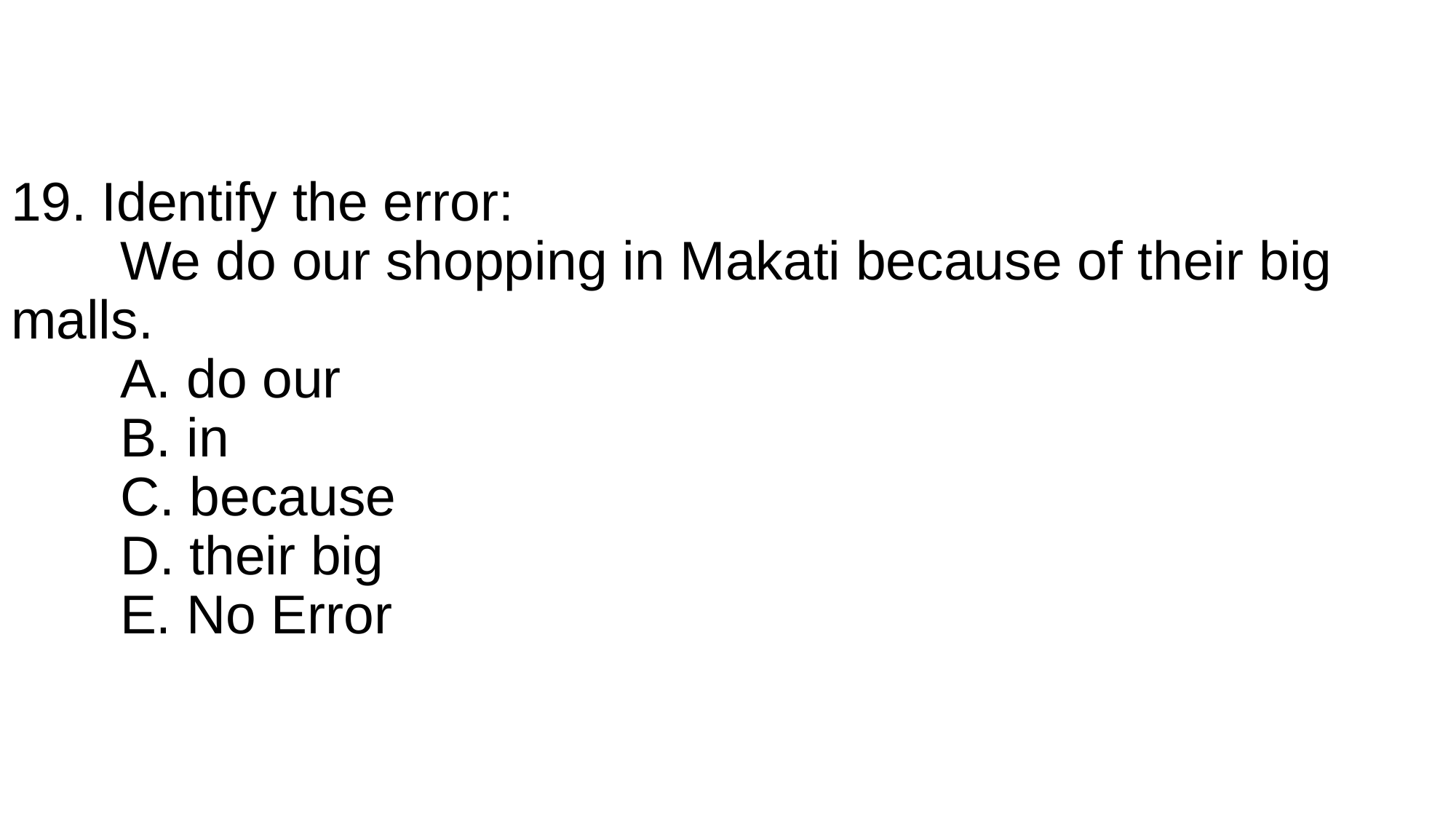

# 19. Identify the error: We do our shopping in Makati because of their big 	malls. A. do our B. in C. because D. their big E. No Error